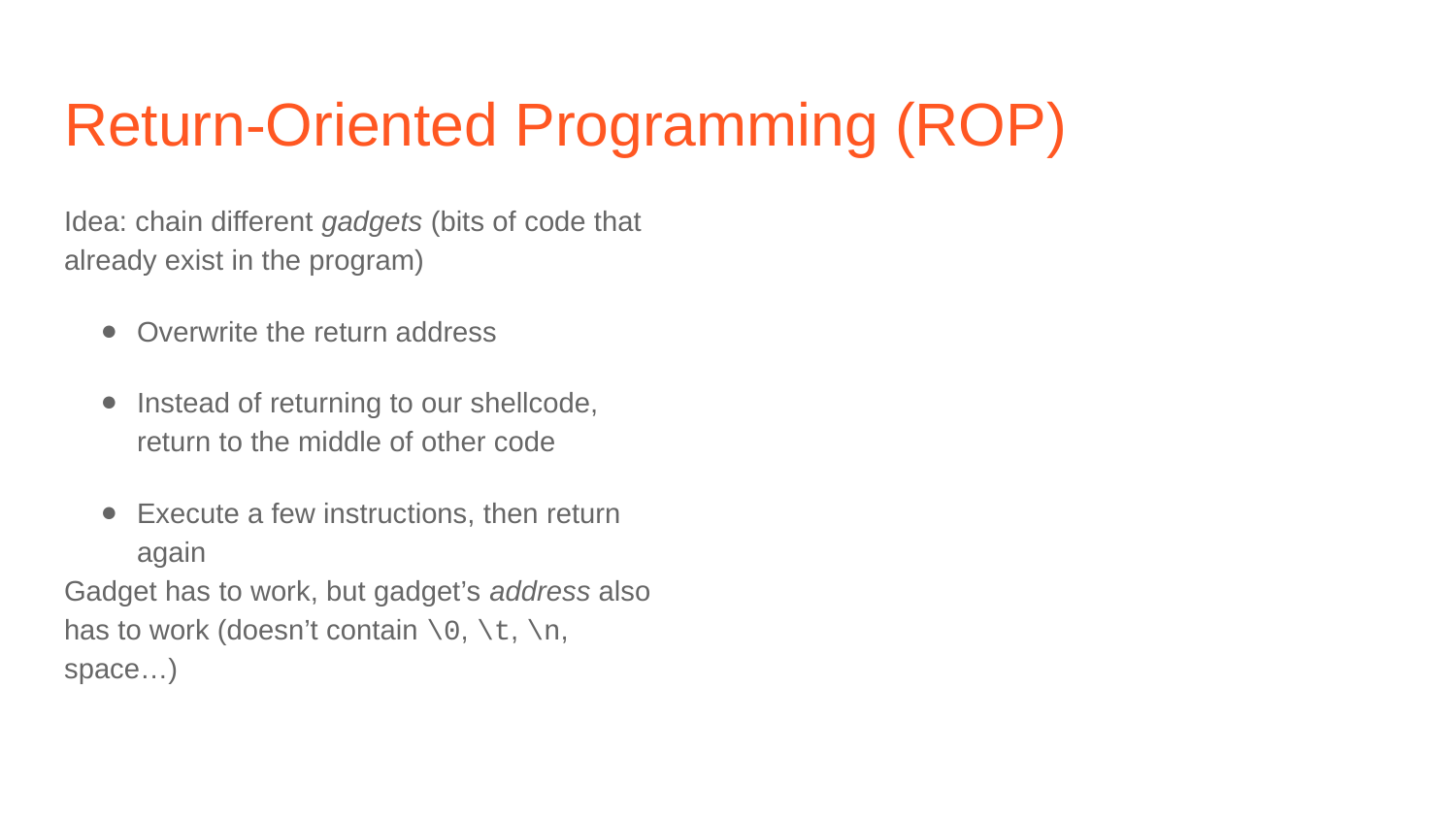

# Return-Oriented Programming (ROP)
Idea: chain different gadgets (bits of code that already exist in the program)
Overwrite the return address
Instead of returning to our shellcode, return to the middle of other code
Execute a few instructions, then return again
Gadget has to work, but gadget’s address also has to work (doesn’t contain \0, \t, \n, space…)